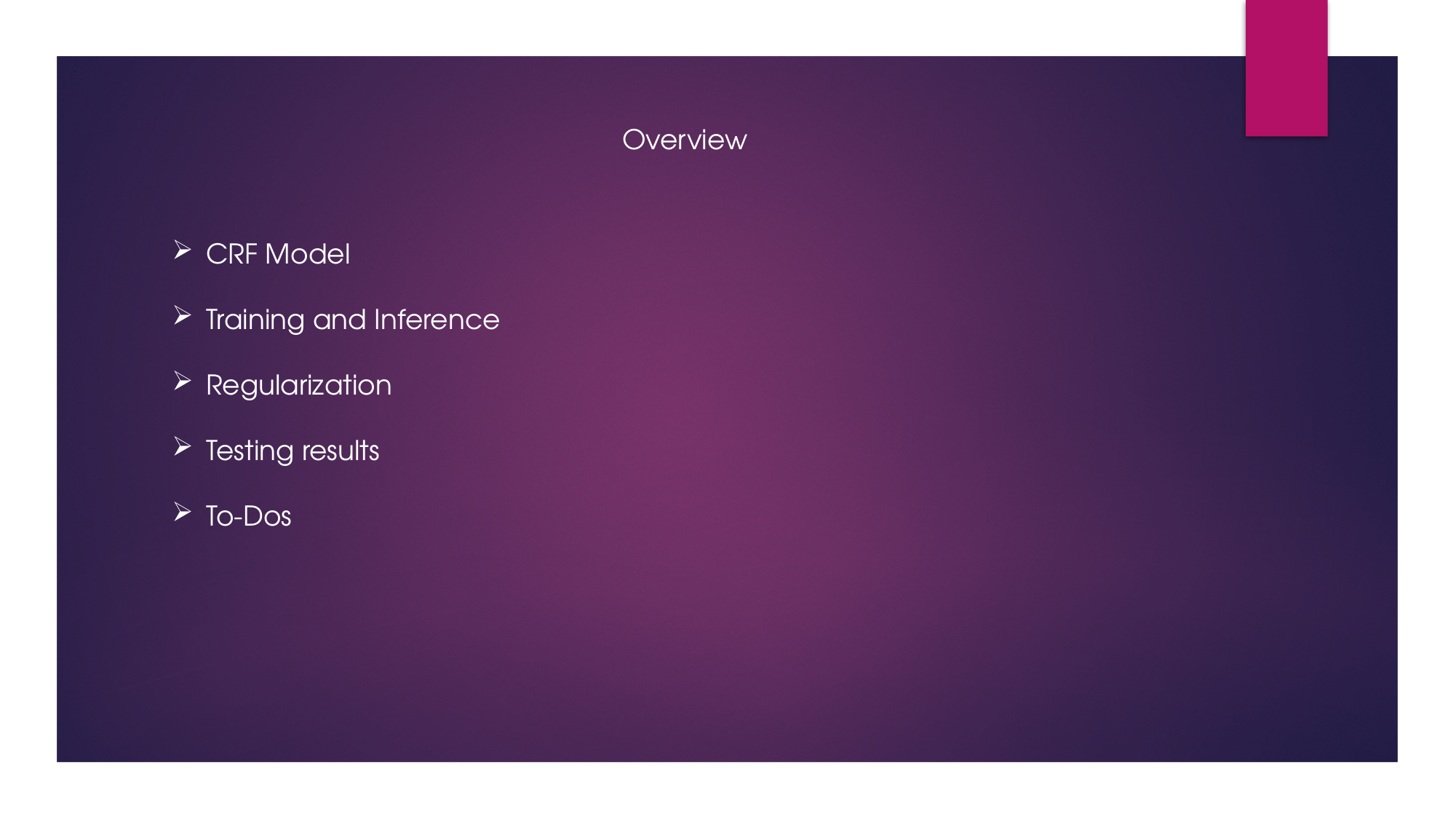

Overview
CRF Model

Training and Inference

Regularization

Testing results

To-Dos